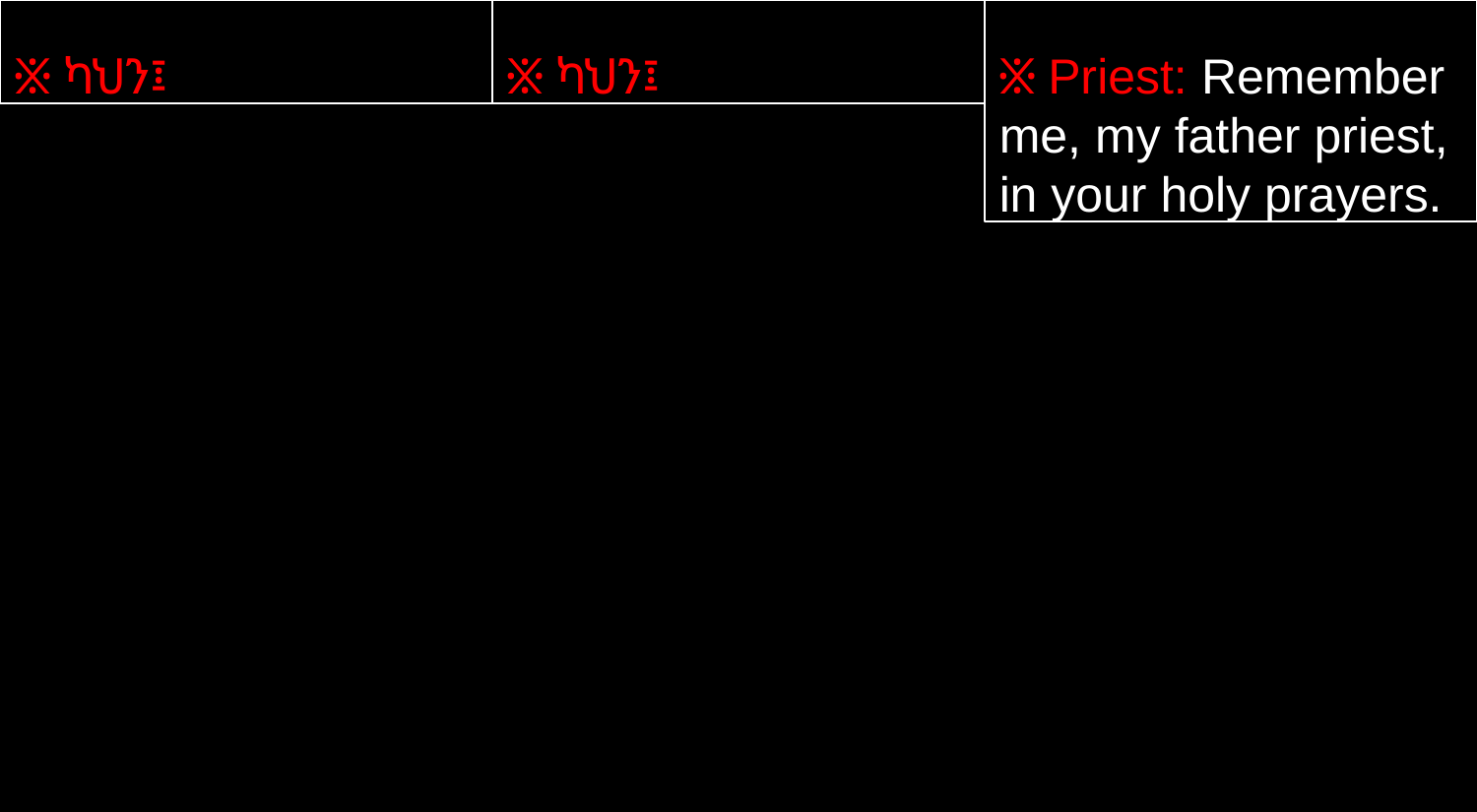

፠ ካህን፤

፠ ካህን፤

፠ Priest: Remember me, my father priest, in your holy prayers.